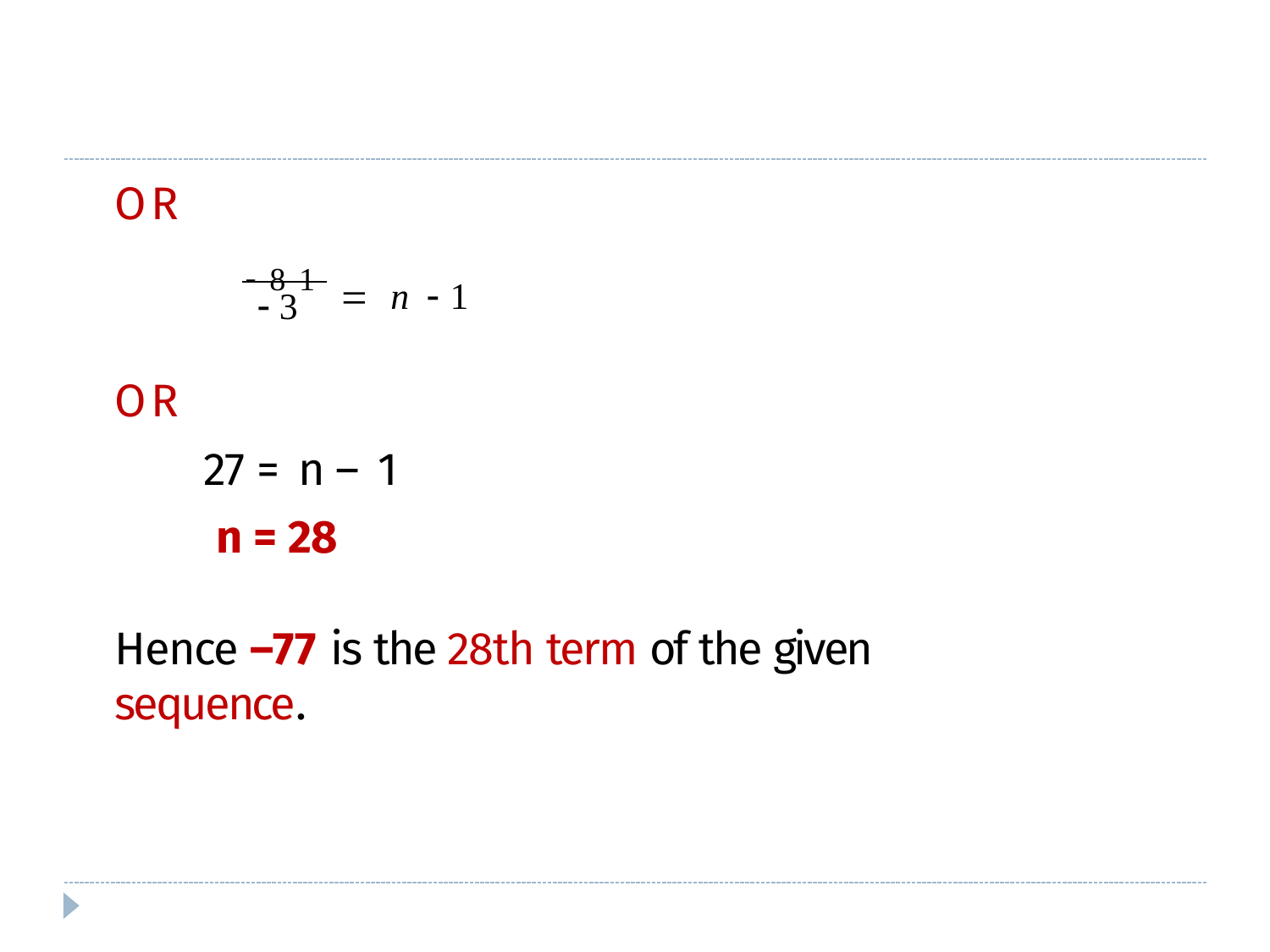

OR
−81 = n −1
−3

OR
27 = n – 1
n = 28

Hence –77 is the 28th term of the given sequence.